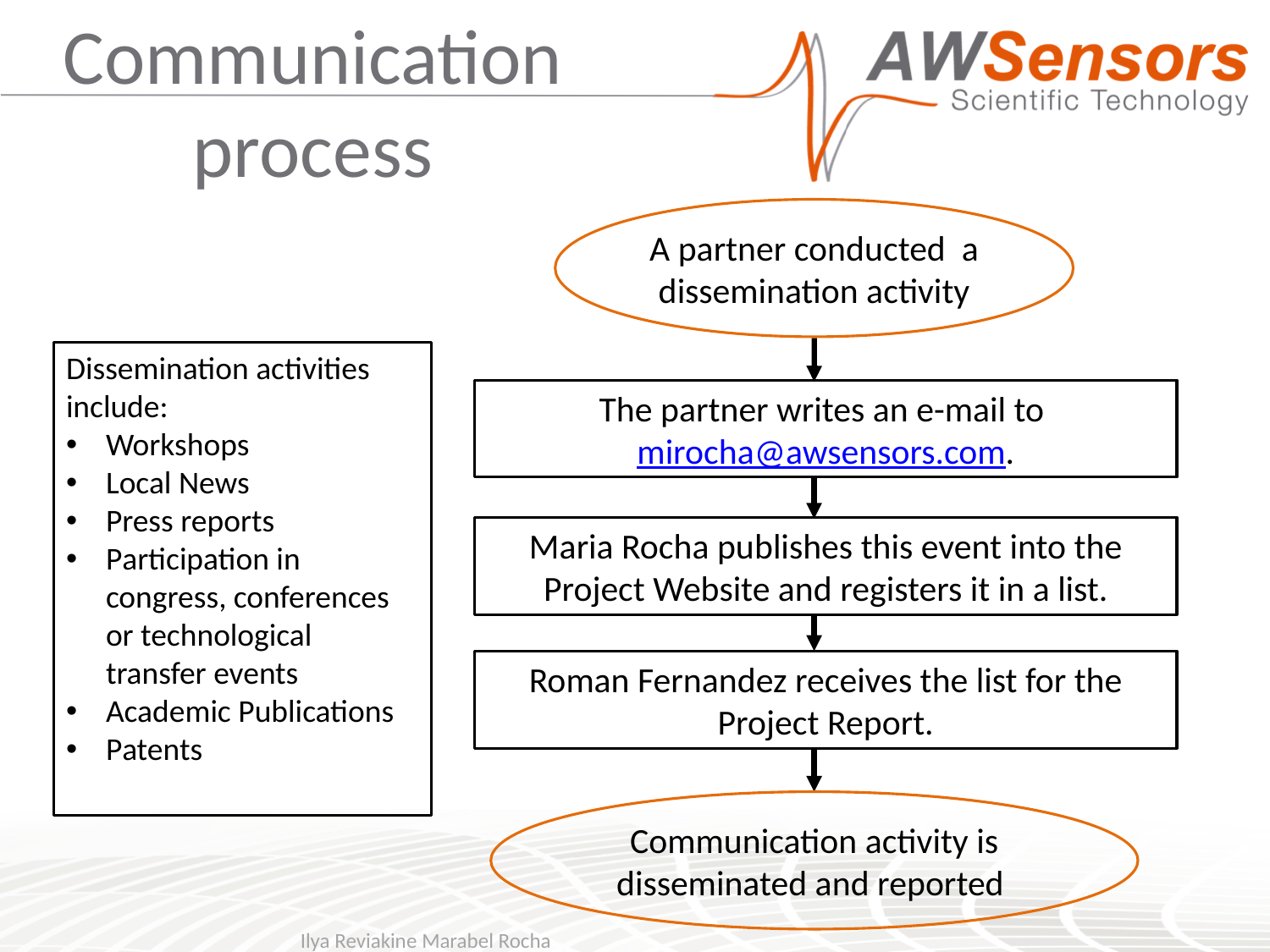

Communication process
A partner conducted  a dissemination activity
Dissemination activities include:
Workshops
Local News
Press reports
Participation in congress, conferences or technological transfer events
Academic Publications
Patents

The partner writes an e-mail to mirocha@awsensors.com.
Maria Rocha publishes this event into the Project Website and registers it in a list.
Roman Fernandez receives the list for the Project Report.
Communication activity is disseminated and reported
Ilya Reviakine Marabel Rocha